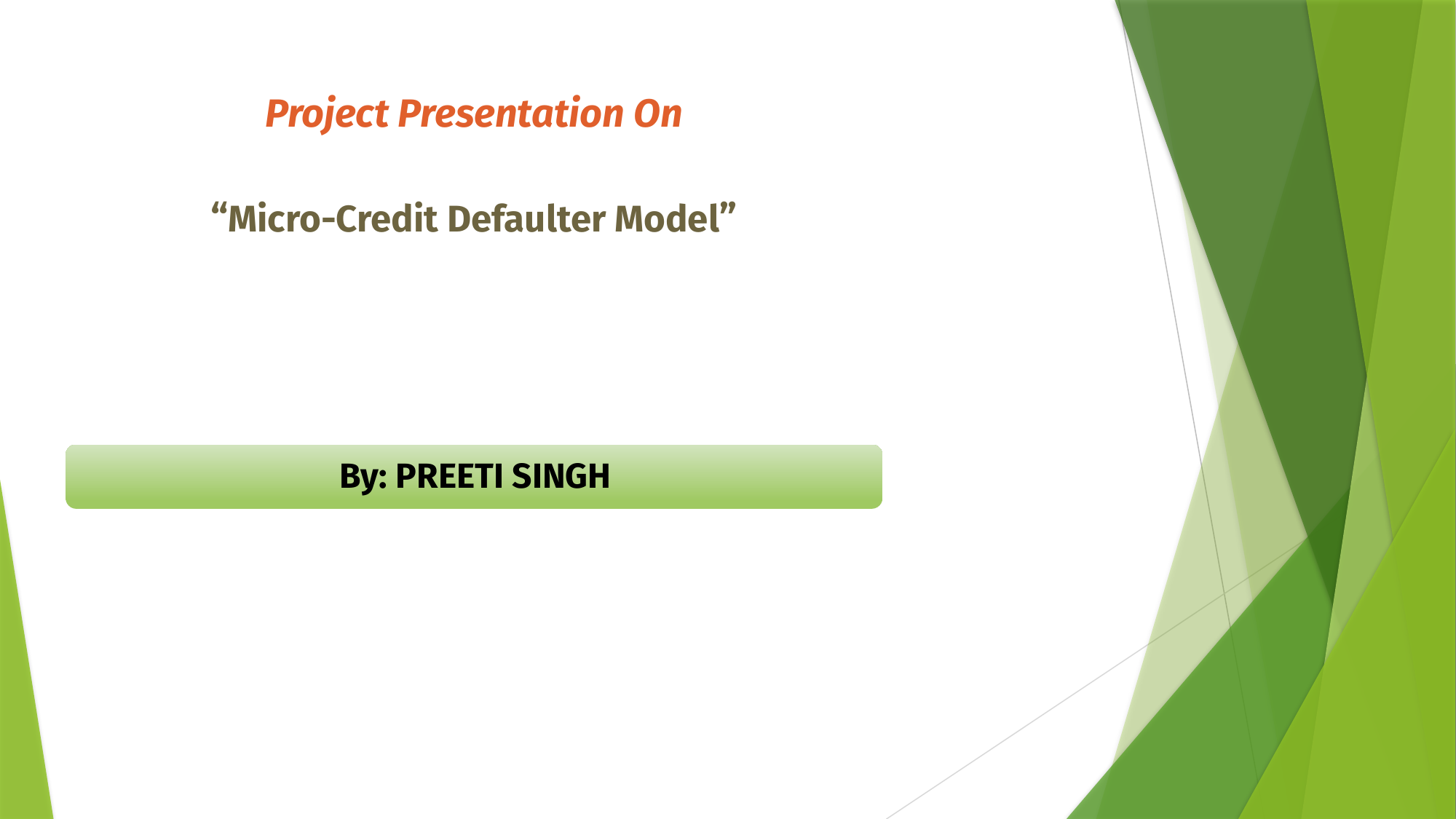

Project Presentation On
“Micro-Credit Defaulter Model”
By: PREETI SINGH